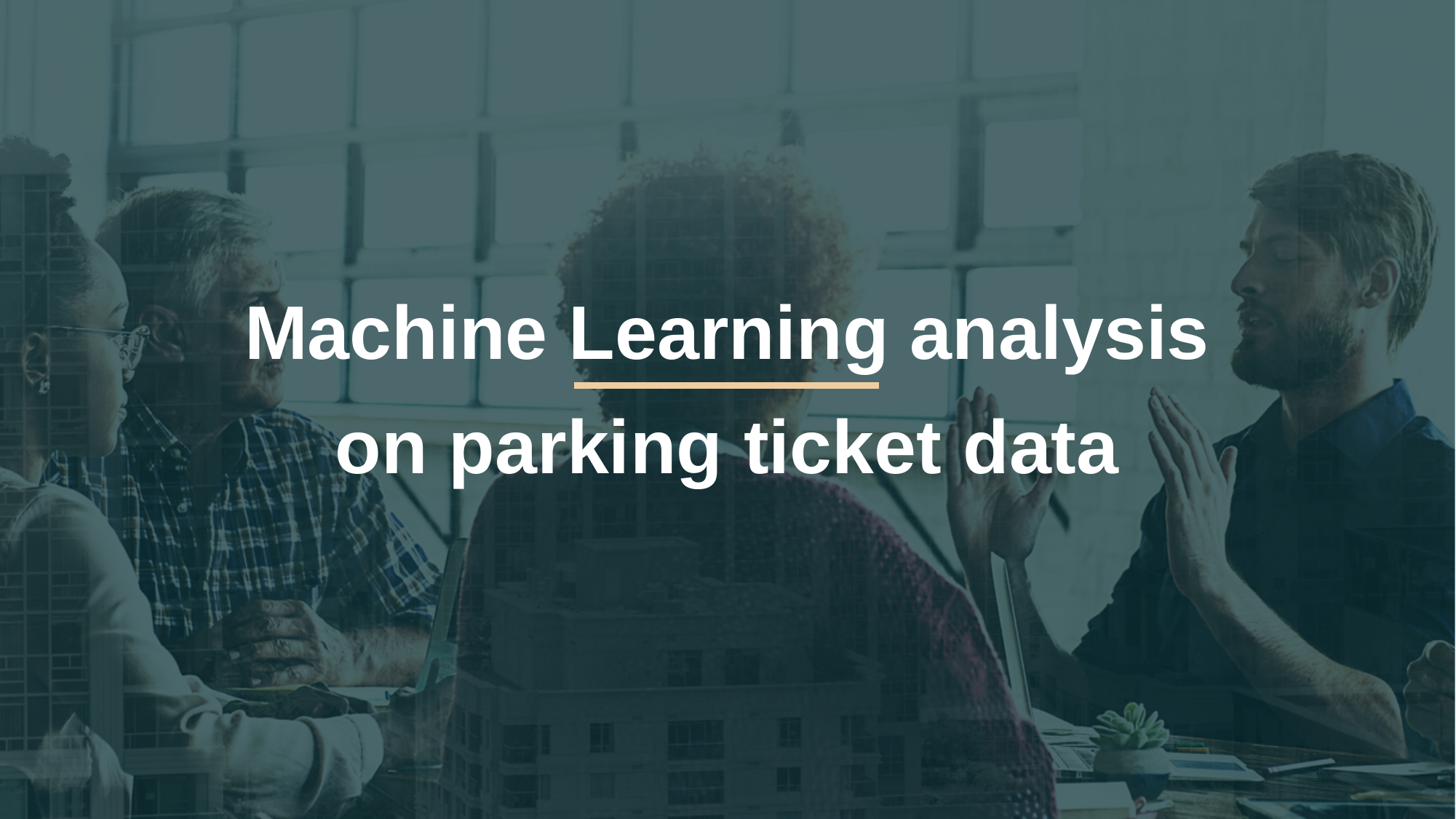

# Machine Learning analysis on parking ticket data